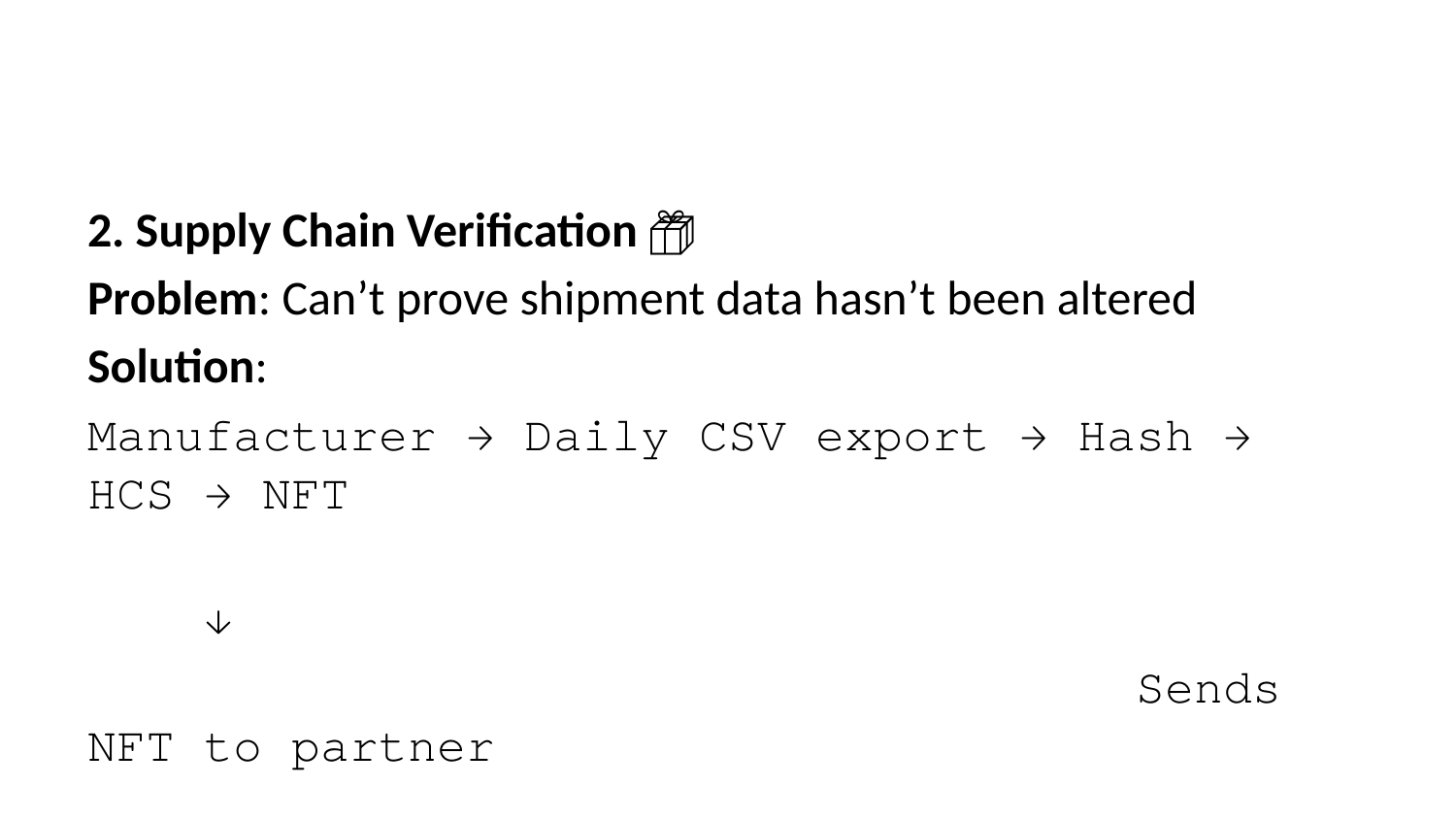

2. Supply Chain Verification 📦
Problem: Can’t prove shipment data hasn’t been altered
Solution:
Manufacturer → Daily CSV export → Hash → HCS → NFT
                                                ↓
                                    Sends NFT to partner
                                                ↓
Partner → Verifies hash on HashScan → Confirms authenticity
Value: - ✅ Immutable proof of delivery - ✅ Eliminates data tampering disputes - ✅ Reduces audit costs by 60% - ✅ Builds partner trust
Market: Fortune 500 logistics companies